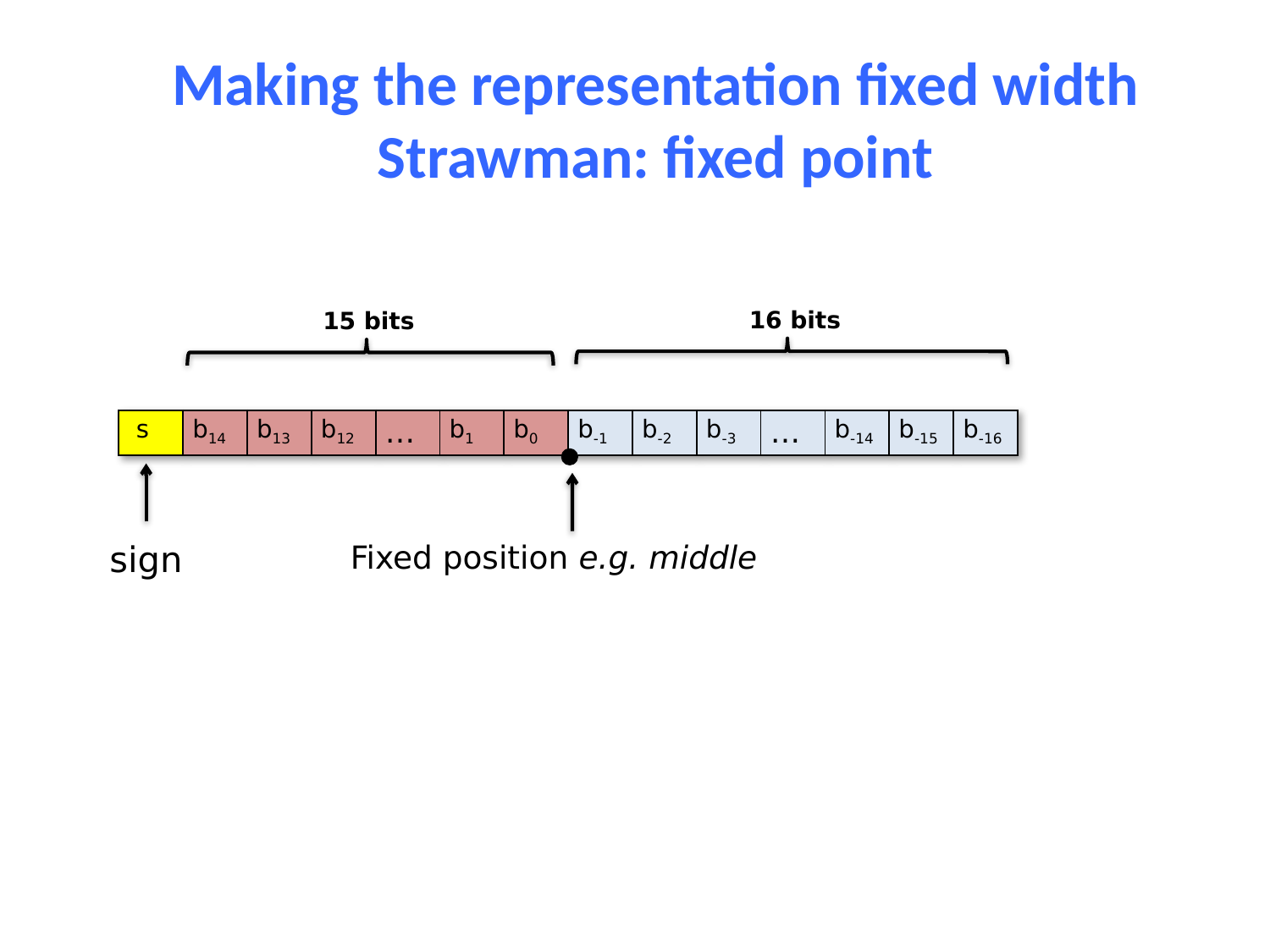

# Making the representation fixed width Strawman: fixed point

16 bits
15 bits
| s | b14 | b13 | b12 | … | b1 | b0 | b-1 | b-2 | b-3 | … | b-14 | b-15 | b-16 |
| --- | --- | --- | --- | --- | --- | --- | --- | --- | --- | --- | --- | --- | --- |

Fixed position e.g. middle
sign